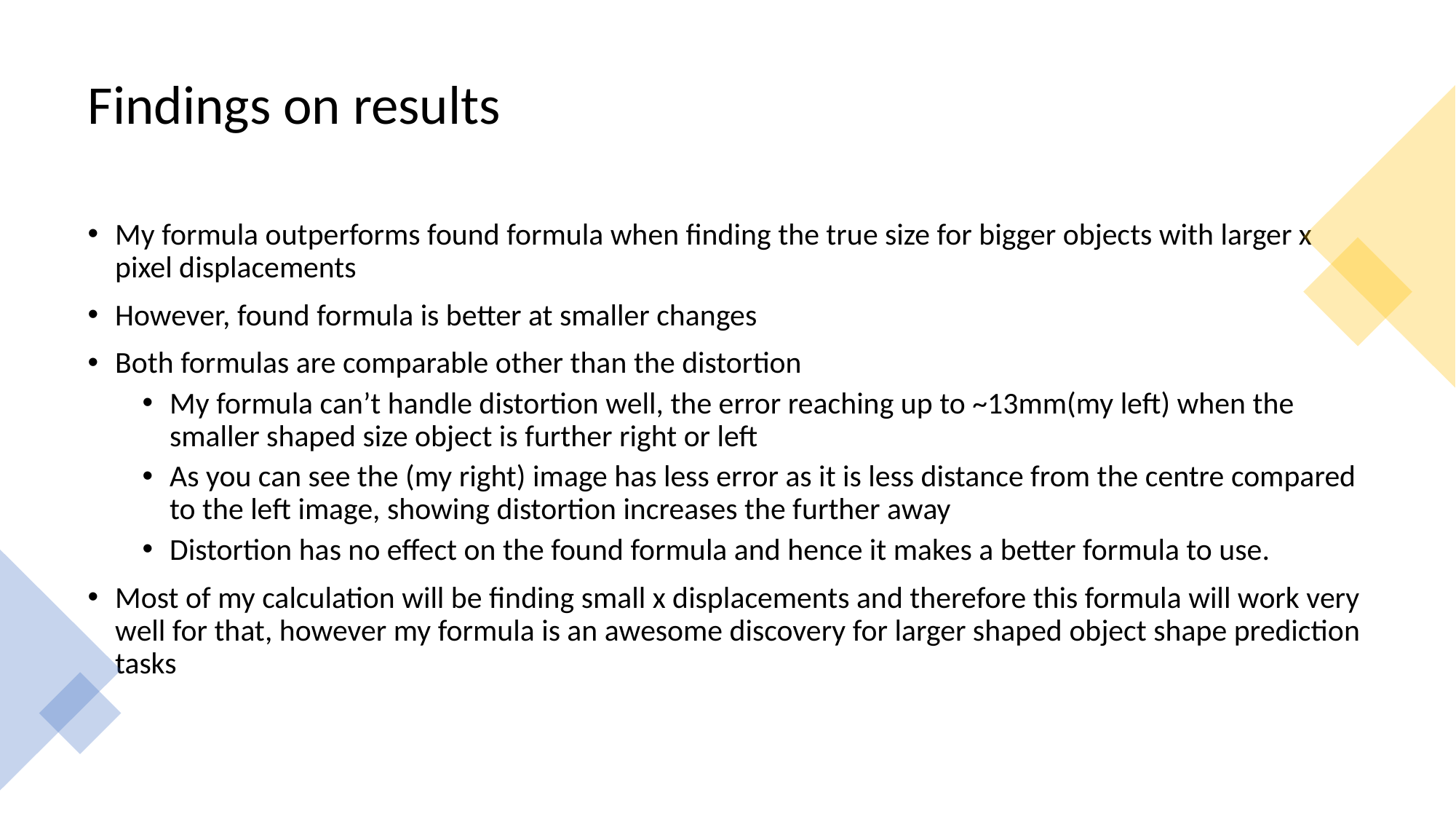

# Findings on results

My formula outperforms found formula when finding the true size for bigger objects with larger x pixel displacements
However, found formula is better at smaller changes
Both formulas are comparable other than the distortion
My formula can’t handle distortion well, the error reaching up to ~13mm(my left) when the smaller shaped size object is further right or left
As you can see the (my right) image has less error as it is less distance from the centre compared to the left image, showing distortion increases the further away
Distortion has no effect on the found formula and hence it makes a better formula to use.
Most of my calculation will be finding small x displacements and therefore this formula will work very well for that, however my formula is an awesome discovery for larger shaped object shape prediction tasks